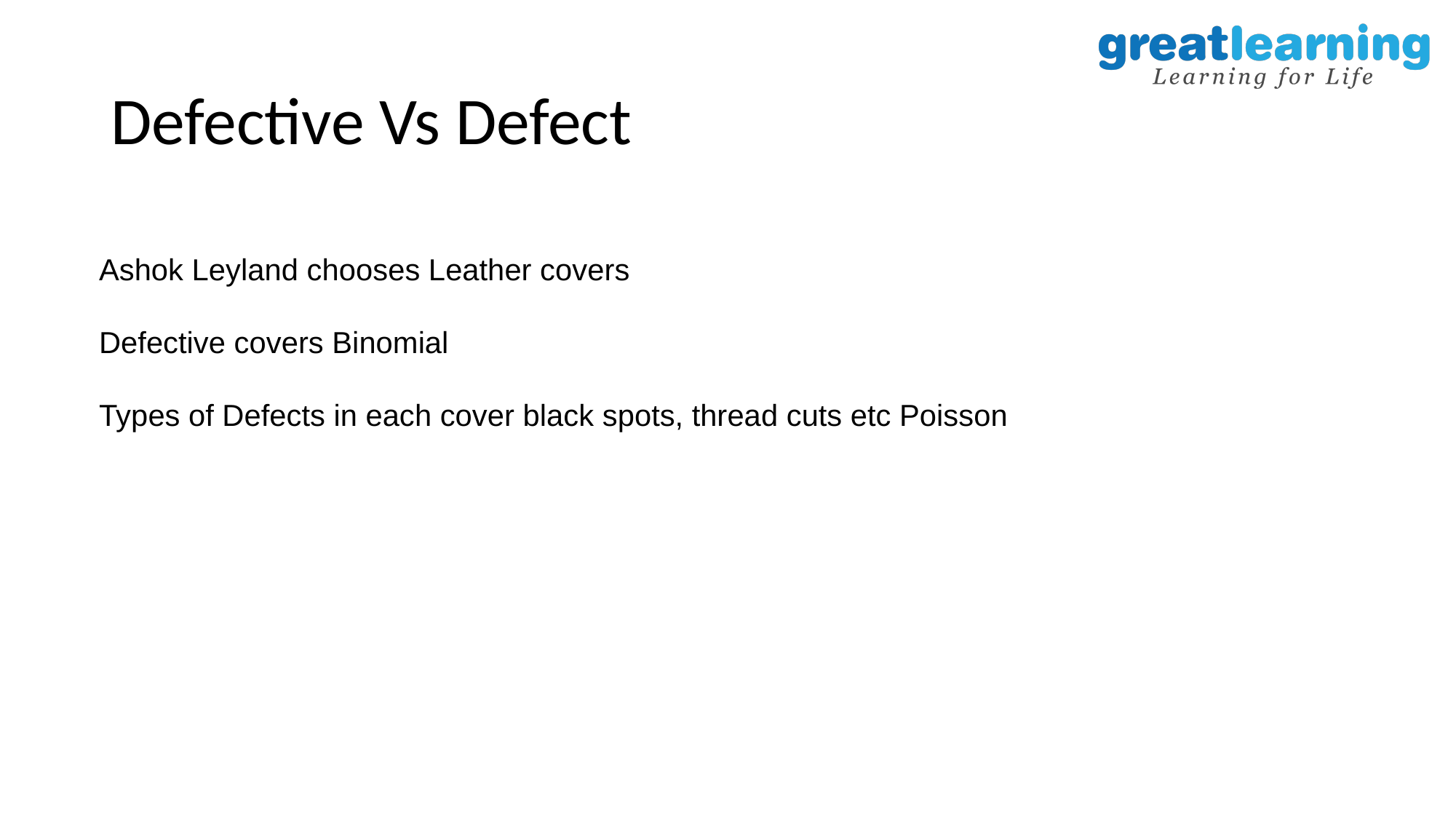

# Defective Vs Defect
Ashok Leyland chooses Leather covers

Defective covers Binomial

Types of Defects in each cover black spots, thread cuts etc Poisson